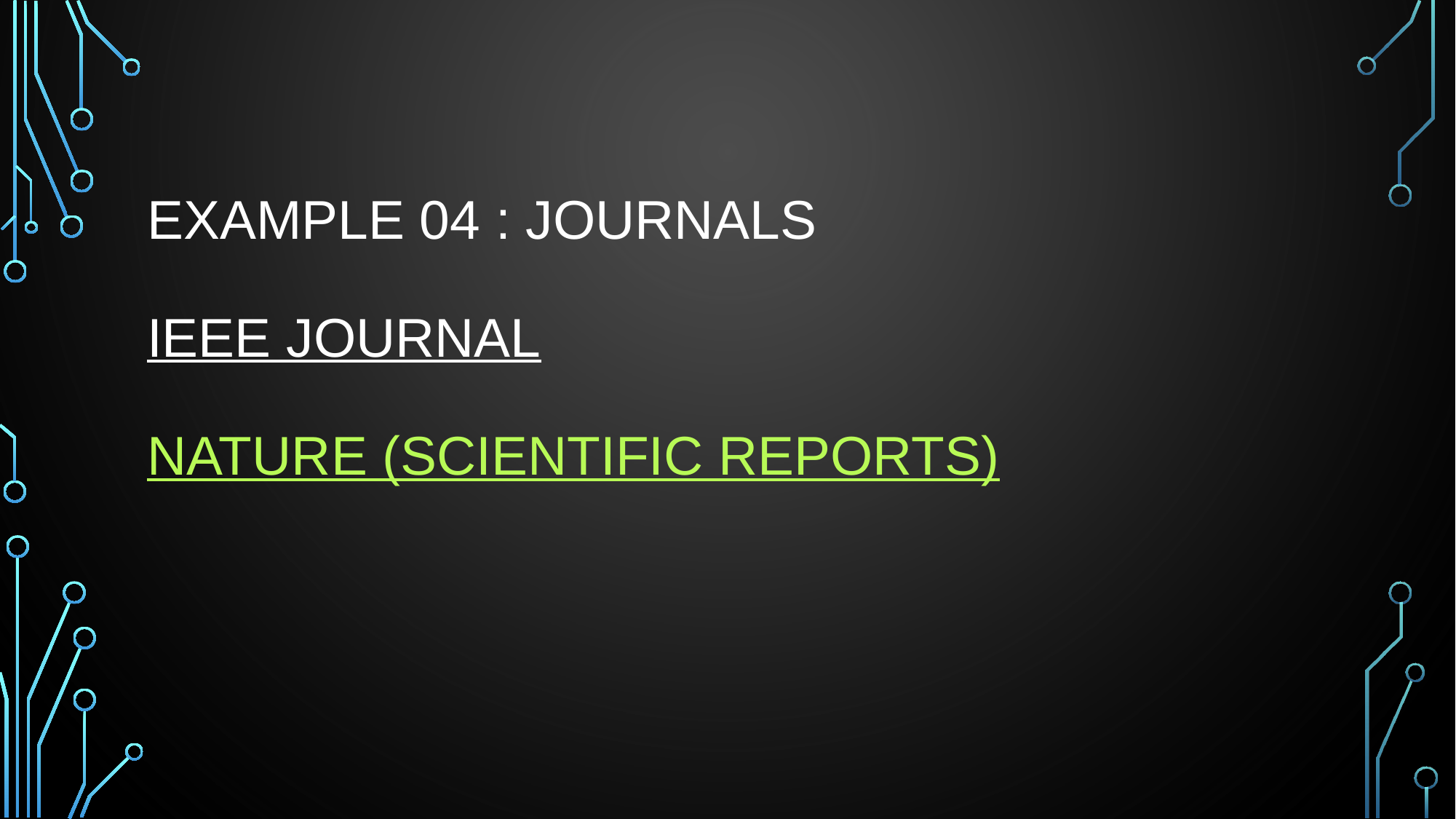

# Example 04 : journals IEEE JOURNAL Nature (Scientific reports)